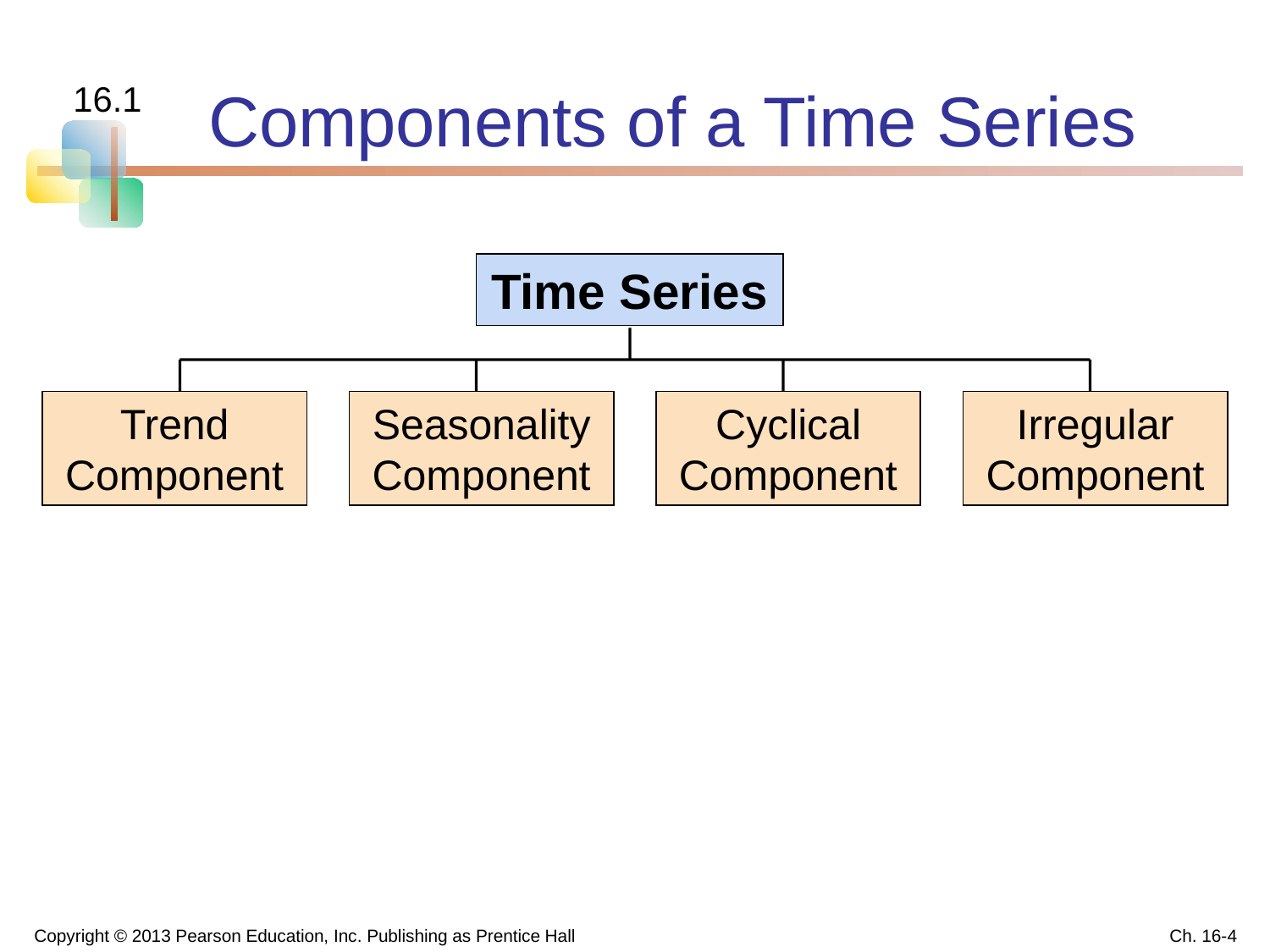

# Components of a Time Series
16.1
Time Series

Trend Component
Seasonality Component
Cyclical Component
Irregular Component
Copyright © 2013 Pearson Education, Inc. Publishing as Prentice Hall
Ch. 16-4